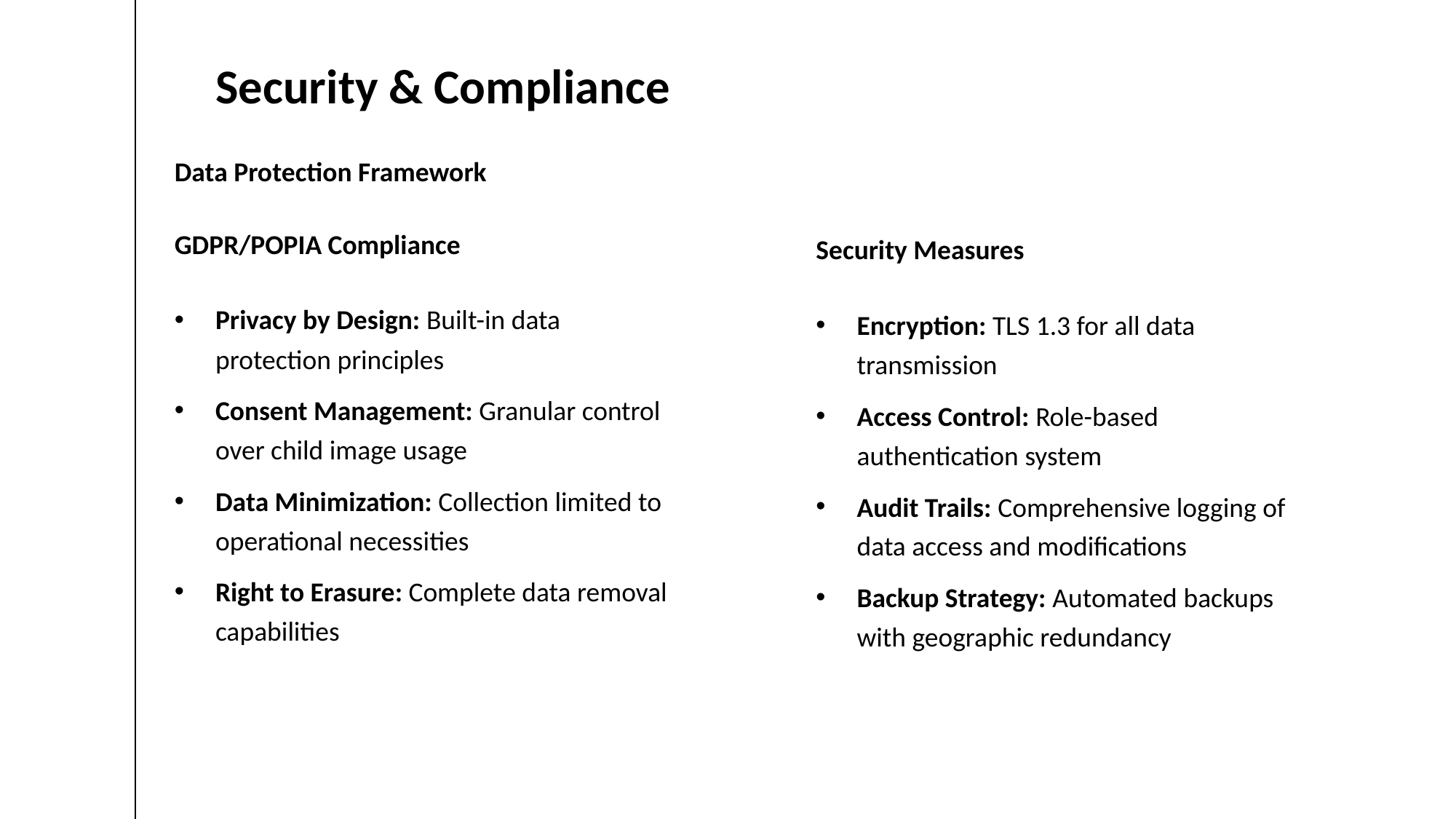

Security & Compliance
Data Protection Framework
GDPR/POPIA Compliance
Privacy by Design: Built-in data protection principles
Consent Management: Granular control over child image usage
Data Minimization: Collection limited to operational necessities
Right to Erasure: Complete data removal capabilities

Security Measures
Encryption: TLS 1.3 for all data transmission
Access Control: Role-based authentication system
Audit Trails: Comprehensive logging of data access and modifications
Backup Strategy: Automated backups with geographic redundancy